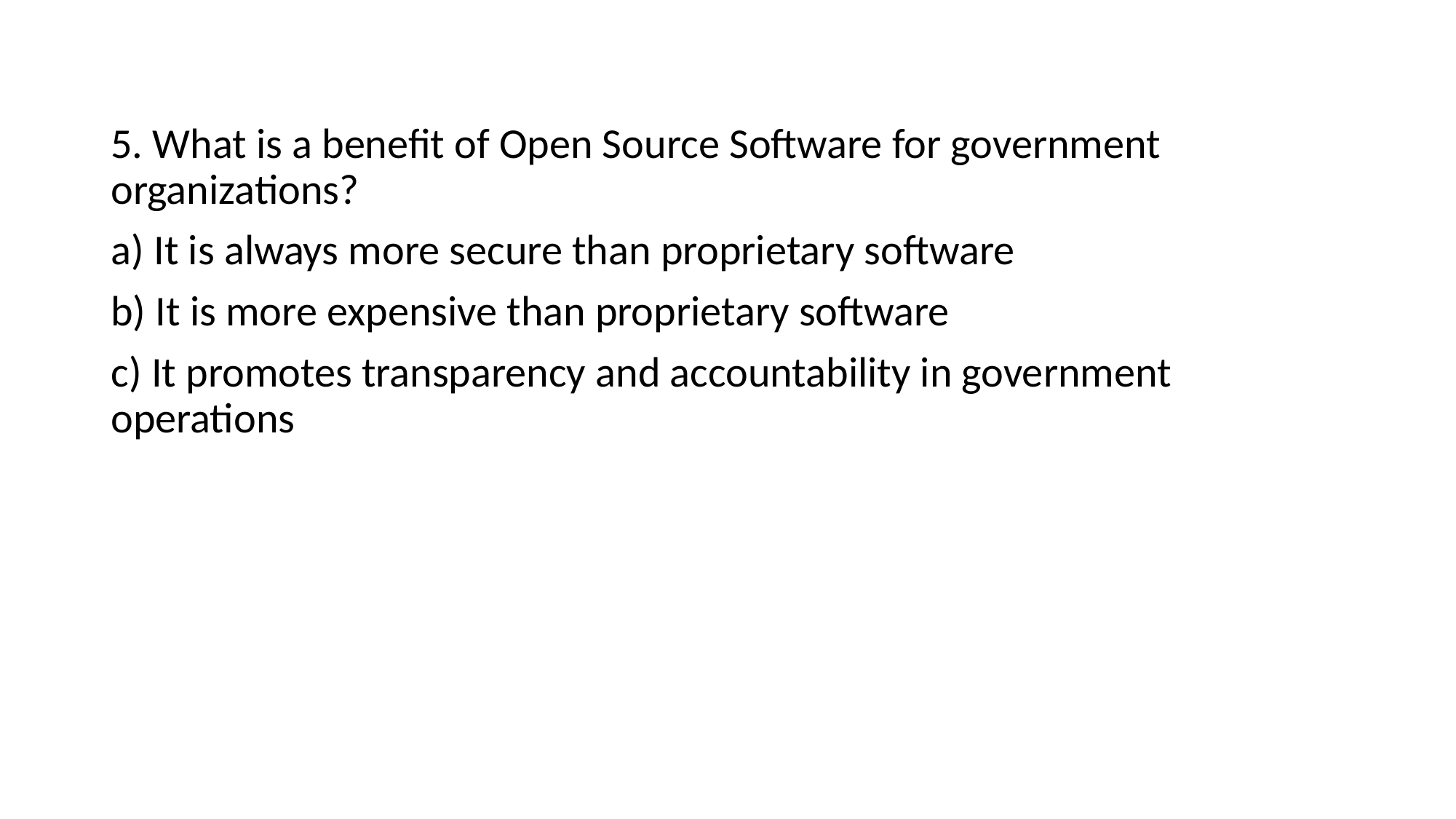

5. What is a benefit of Open Source Software for government organizations?
a) It is always more secure than proprietary software
b) It is more expensive than proprietary software
c) It promotes transparency and accountability in government operations